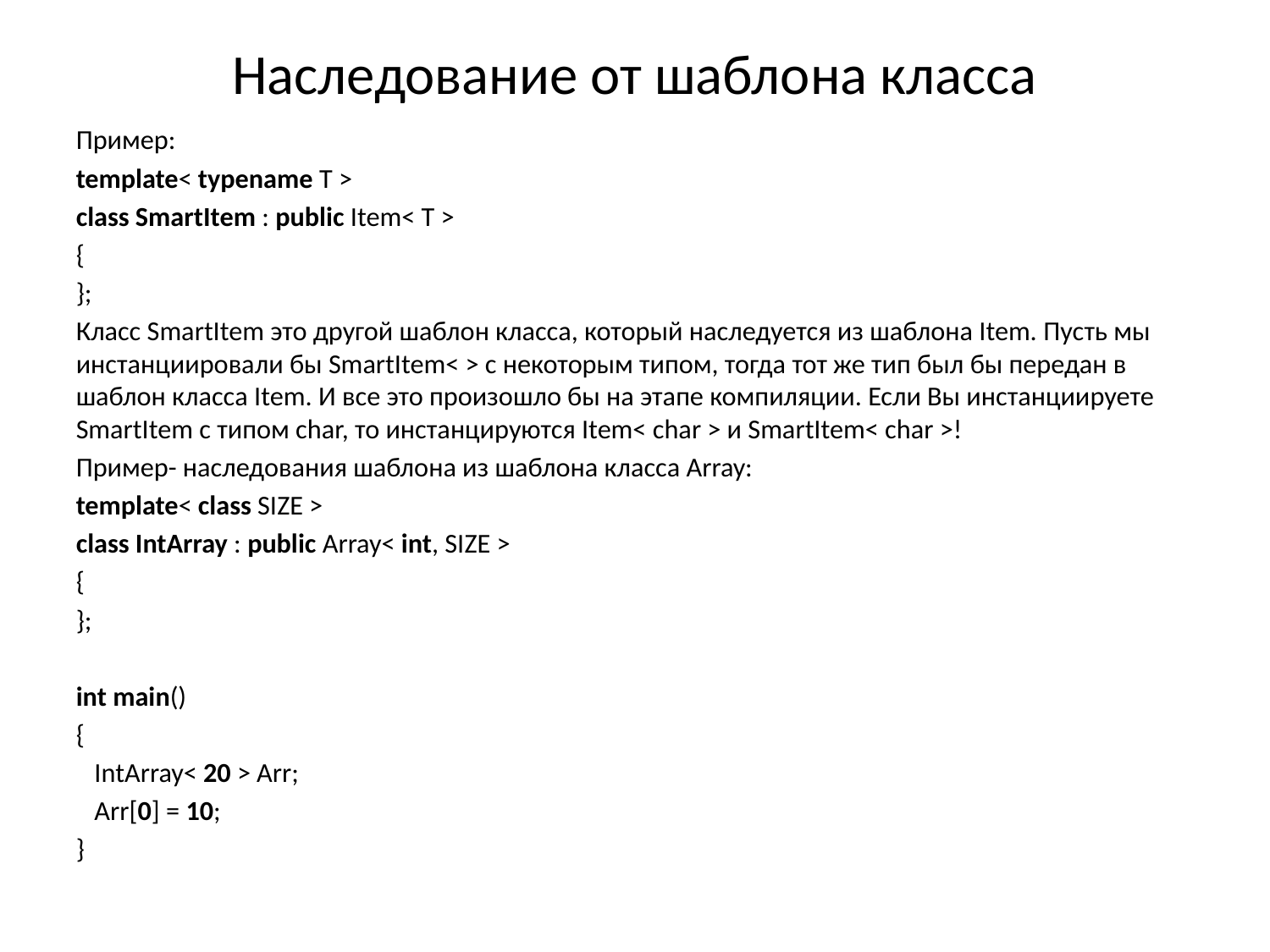

Наследование от шаблона класса
Пример:
template< typename T >
class SmartItem : public Item< T >
{
};
Класс SmartItem это другой шаблон класса, который наследуется из шаблона Item. Пусть мы инстанциировали бы SmartItem< > с некоторым типом, тогда тот же тип был бы передан в шаблон класса Item. И все это произошло бы на этапе компиляции. Если Вы инстанциируете SmartItem с типом char, то инстанцируются Item< char > и SmartItem< char >!
Пример- наследования шаблона из шаблона класса Array:
template< class SIZE >
class IntArray : public Array< int, SIZE >
{
};

int main()
{
   IntArray< 20 > Arr;
   Arr[0] = 10;
}